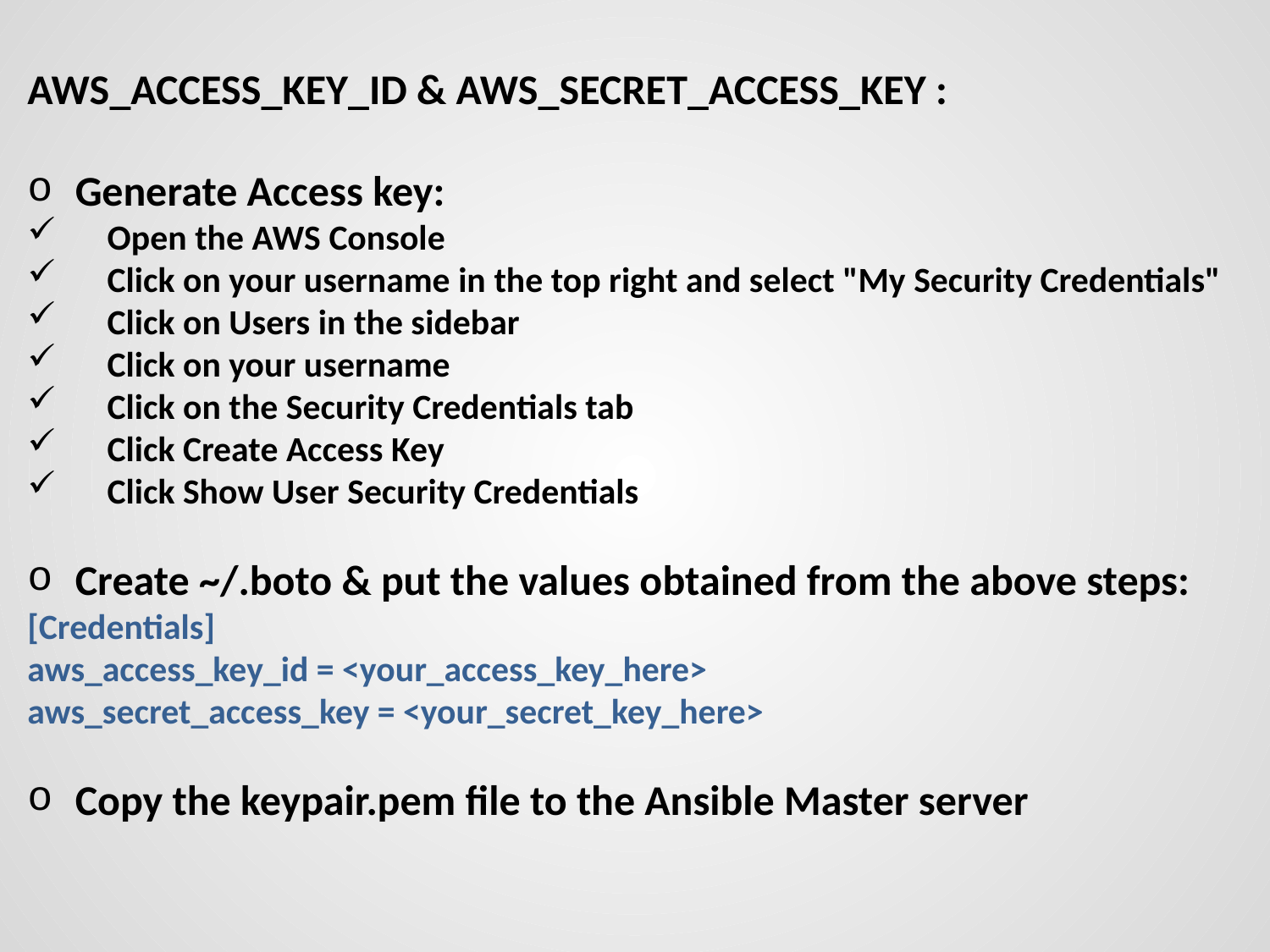

AWS_ACCESS_KEY_ID & AWS_SECRET_ACCESS_KEY :

Generate Access key:
    Open the AWS Console
    Click on your username in the top right and select "My Security Credentials"
    Click on Users in the sidebar
    Click on your username
    Click on the Security Credentials tab
    Click Create Access Key
    Click Show User Security Credentials

Create ~/.boto & put the values obtained from the above steps:
[Credentials]
aws_access_key_id = <your_access_key_here>
aws_secret_access_key = <your_secret_key_here>

Copy the keypair.pem file to the Ansible Master server